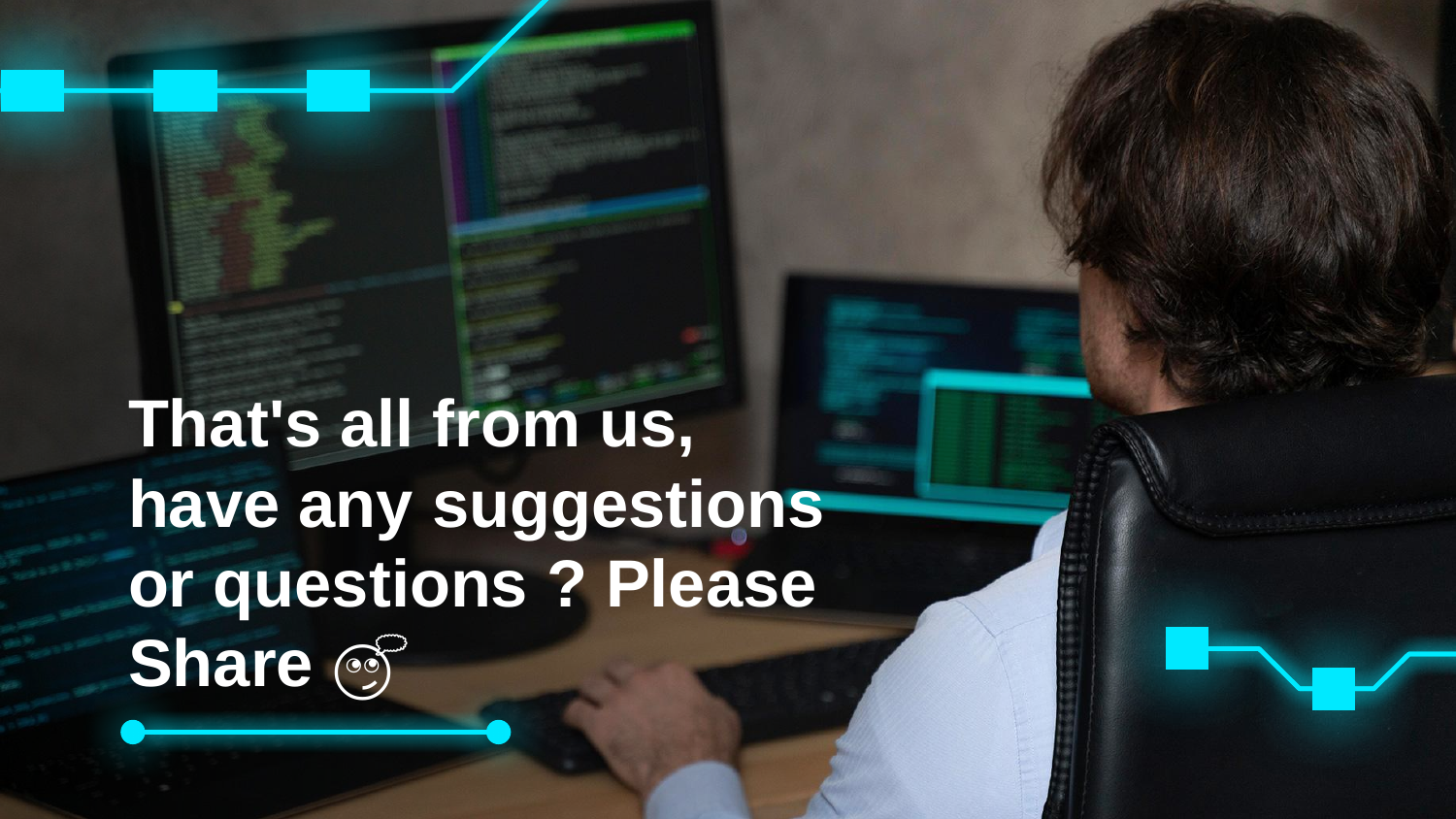

# That's all from us, have any suggestions or questions ? Please Share 🤔